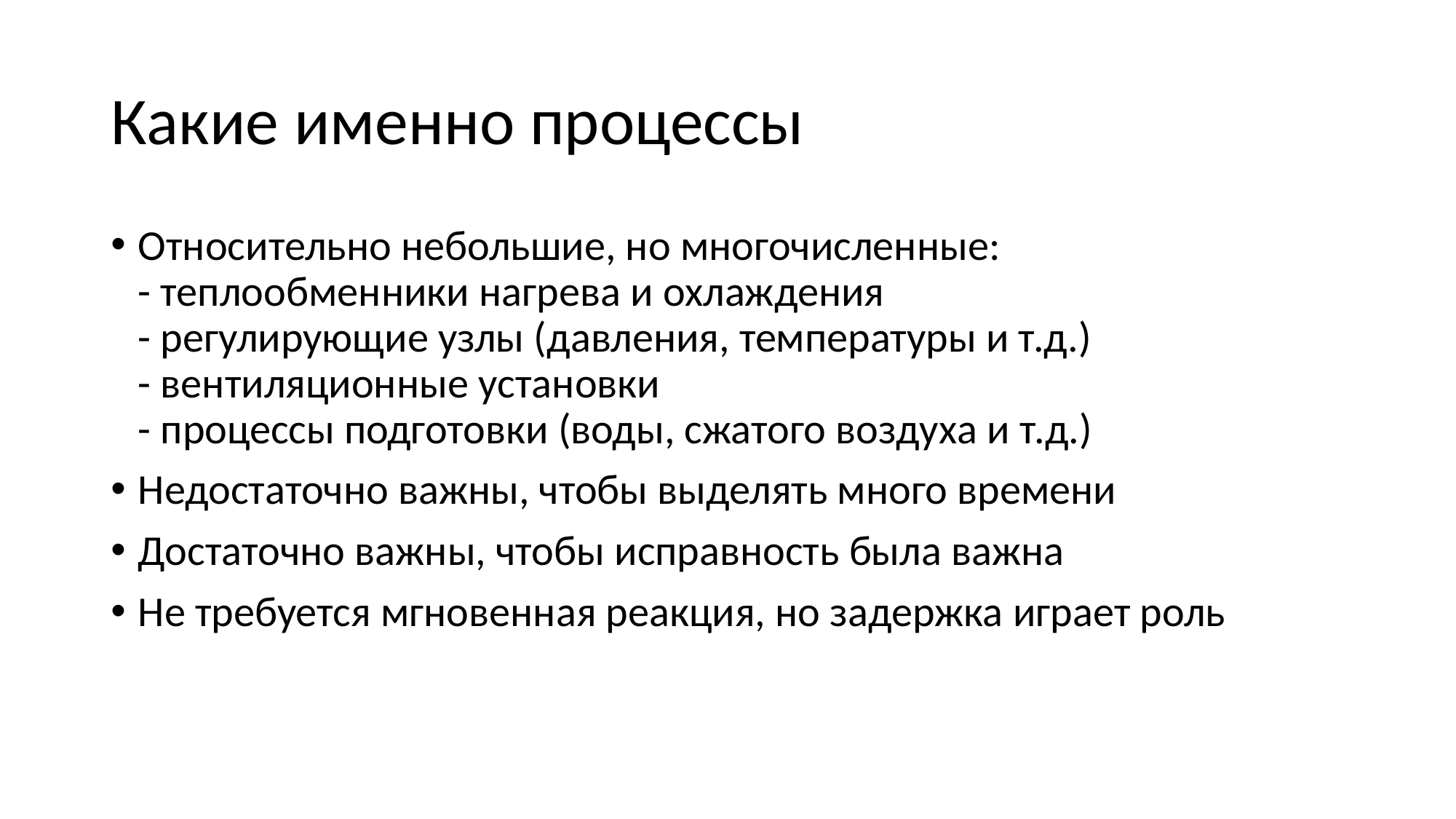

# Какие именно процессы
Относительно небольшие, но многочисленные:
- теплообменники нагрева и охлаждения
- регулирующие узлы (давления, температуры и т.д.)
- вентиляционные установки
- процессы подготовки (воды, сжатого воздуха и т.д.)
Недостаточно важны, чтобы выделять много времени
Достаточно важны, чтобы исправность была важна
Не требуется мгновенная реакция, но задержка играет роль